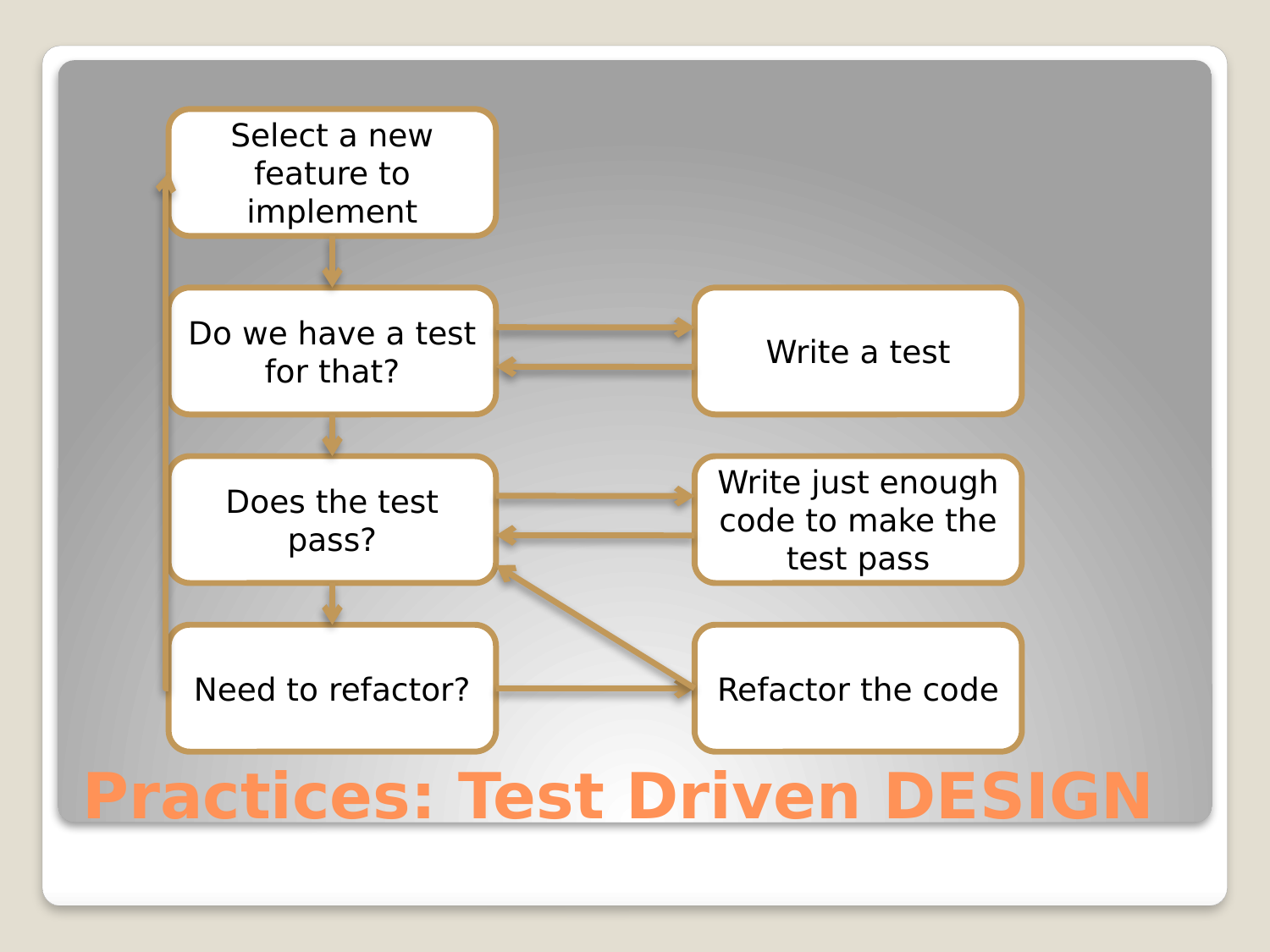

Select a new feature to implement
Do we have a test for that?
Write a test
Does the test pass?
Write just enough code to make the test pass
Need to refactor?
Refactor the code
# Practices: Test Driven DESIGN